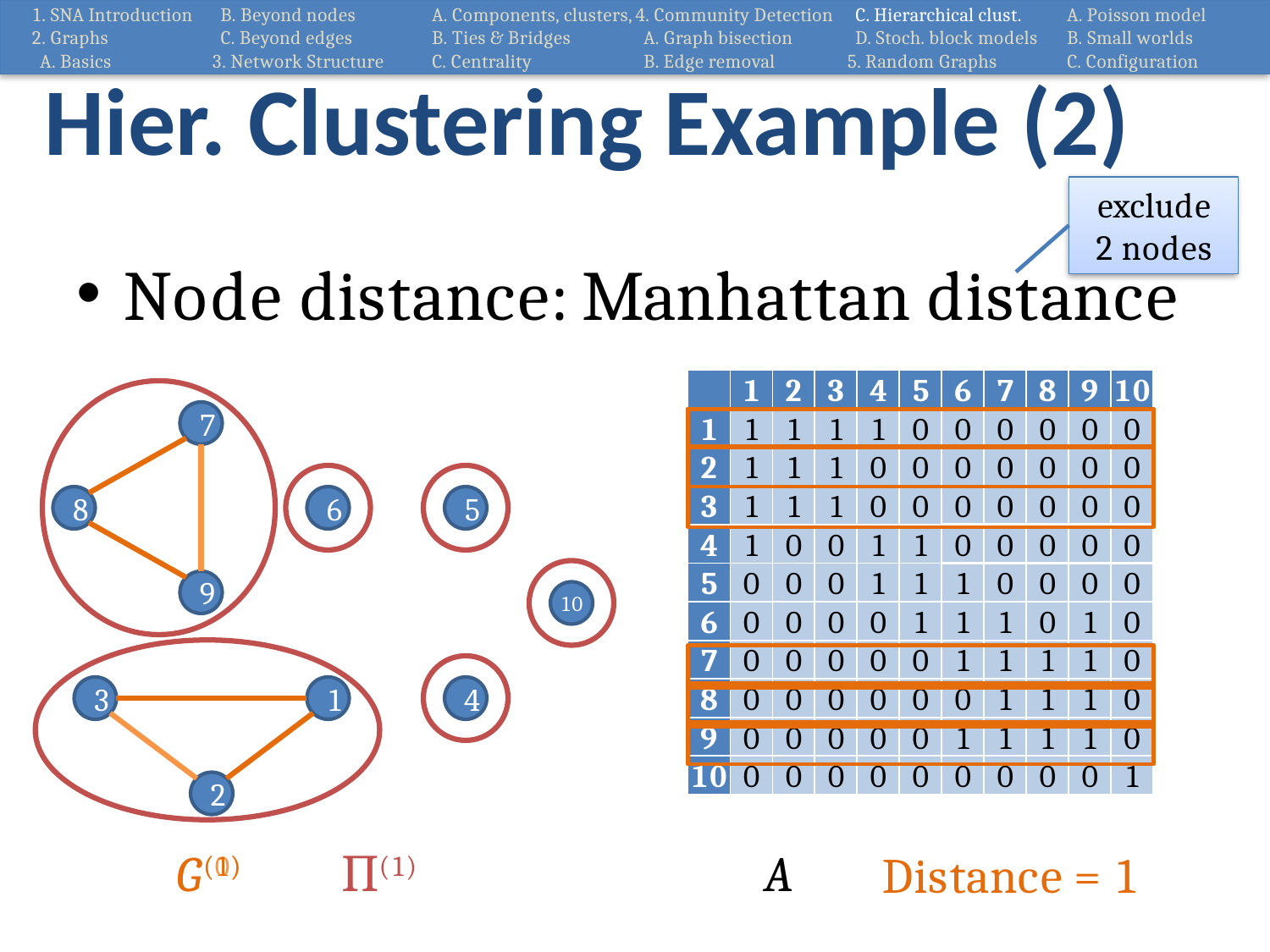

1. SNA Introduction
2. Graphs
  A. Basics
  B. Beyond nodes
  C. Beyond edges
3. Network Structure
  A. Components, clusters,
  B. Ties & Bridges
  C. Centrality
4. Community Detection
  A. Graph bisection
  B. Edge removal
  C. Hierarchical clust.
  D. Stoch. block models
5. Random Graphs
  A. Poisson model
  B. Small worlds
  C. Configuration
# Hier. Clustering Example (2)
exclude
2 nodes
Node distance: Manhattan distance
|  | 1 | 2 | 3 | 4 | 5 | 6 | 7 | 8 | 9 | 10 |
| --- | --- | --- | --- | --- | --- | --- | --- | --- | --- | --- |
| 1 | 1 | 1 | 1 | 1 | 0 | 0 | 0 | 0 | 0 | 0 |
| 2 | 1 | 1 | 1 | 0 | 0 | 0 | 0 | 0 | 0 | 0 |
| 3 | 1 | 1 | 1 | 0 | 0 | 0 | 0 | 0 | 0 | 0 |
| 4 | 1 | 0 | 0 | 1 | 1 | 0 | 0 | 0 | 0 | 0 |
| 5 | 0 | 0 | 0 | 1 | 1 | 1 | 0 | 0 | 0 | 0 |
| 6 | 0 | 0 | 0 | 0 | 1 | 1 | 1 | 0 | 1 | 0 |
| 7 | 0 | 0 | 0 | 0 | 0 | 1 | 1 | 1 | 1 | 0 |
| 8 | 0 | 0 | 0 | 0 | 0 | 0 | 1 | 1 | 1 | 0 |
| 9 | 0 | 0 | 0 | 0 | 0 | 1 | 1 | 1 | 1 | 0 |
| 10 | 0 | 0 | 0 | 0 | 0 | 0 | 0 | 0 | 0 | 1 |

7

8
6
5

9
10

3
1
4

2
G(0)
G(1)
Π(1)
A
Distance = 1